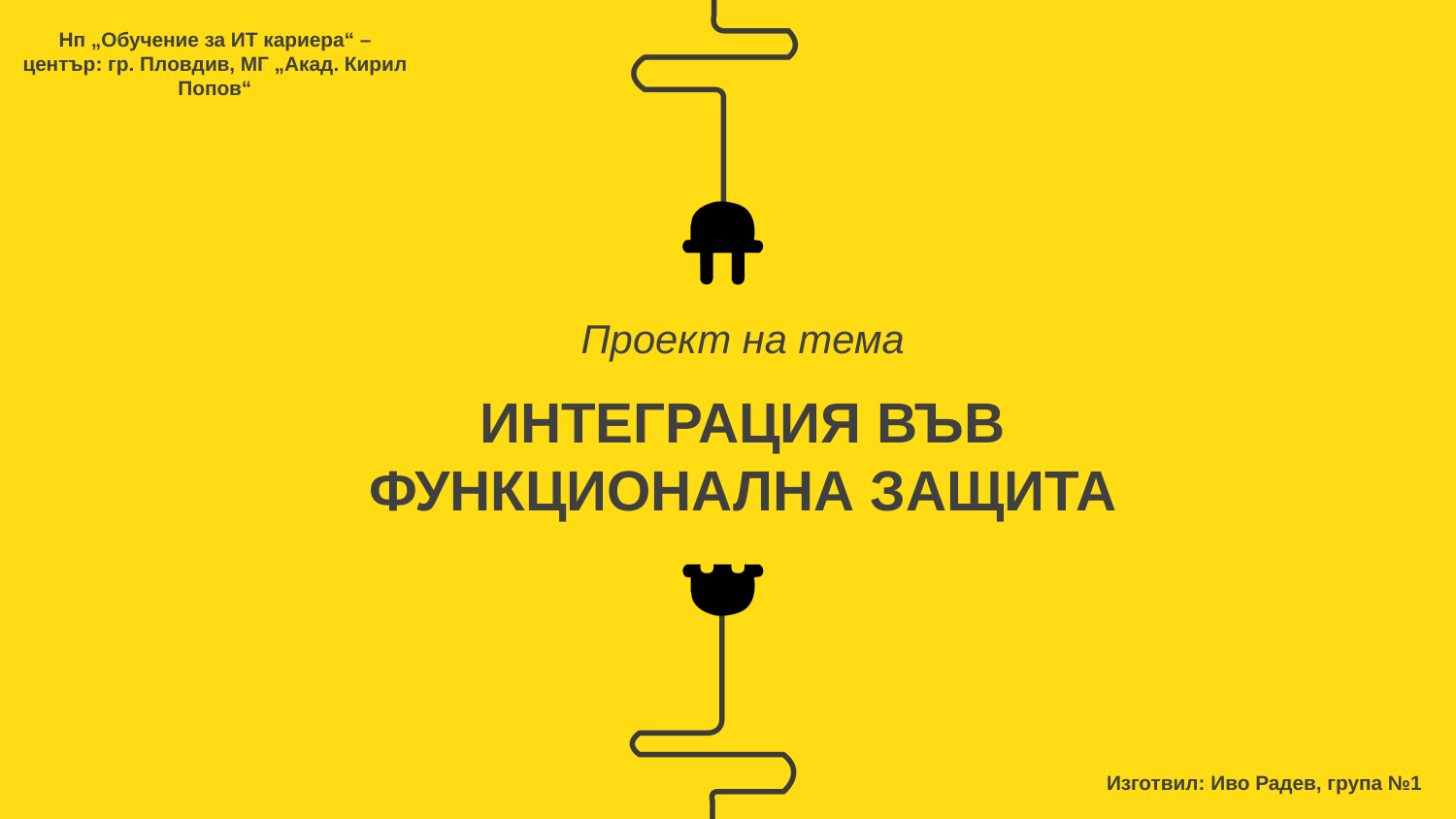

Нп „Обучение за ИТ кариера“ – център: гр. Пловдив, МГ „Акад. Кирил Попов“
Проект на тема
ИНТЕГРАЦИЯ ВЪВ ФУНКЦИОНАЛНА ЗАЩИТА
Изготвил: Иво Радев, група №1